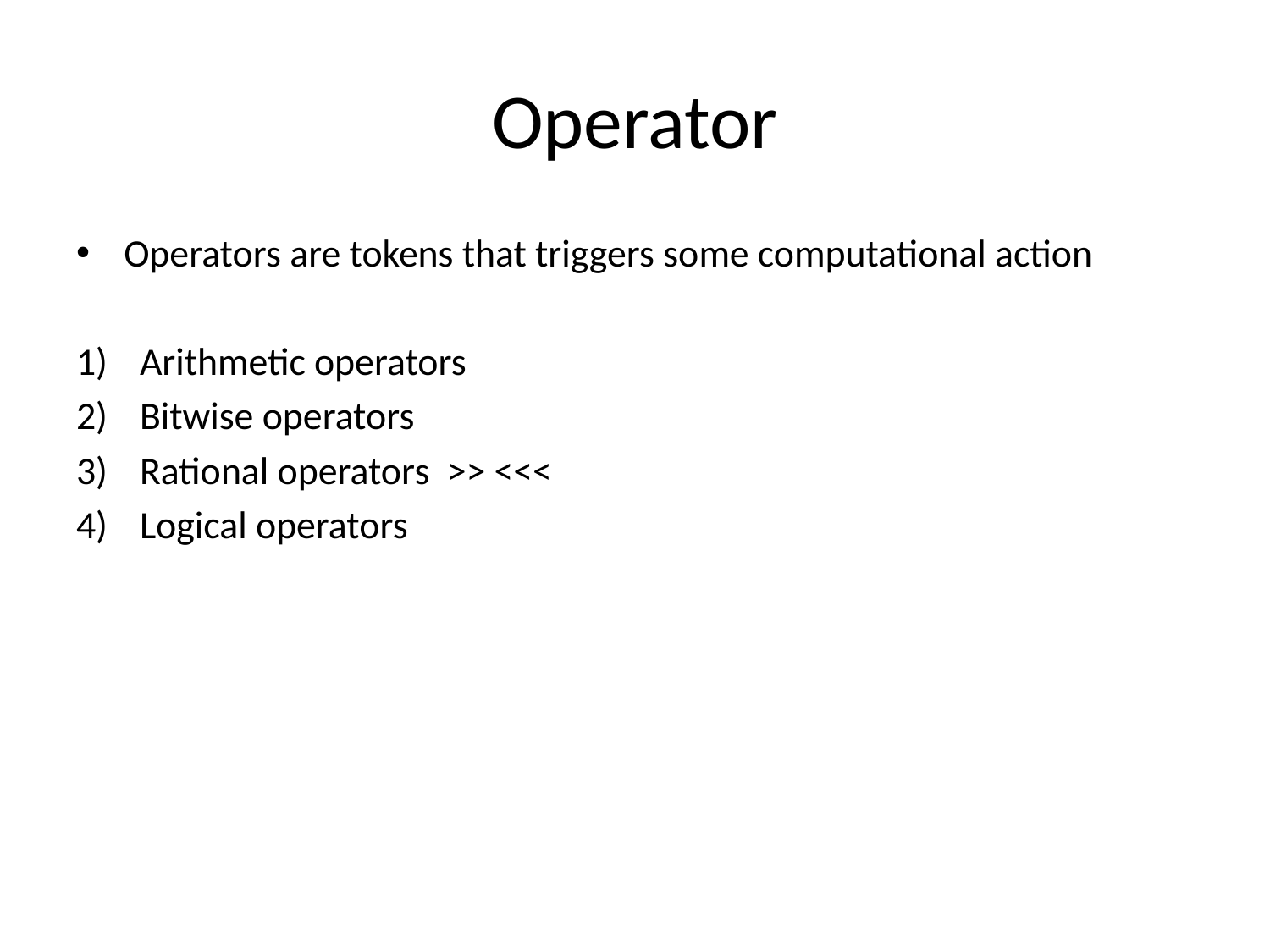

# Operator
Operators are tokens that triggers some computational action

Arithmetic operators
Bitwise operators
Rational operators  >> <<<
Logical operators